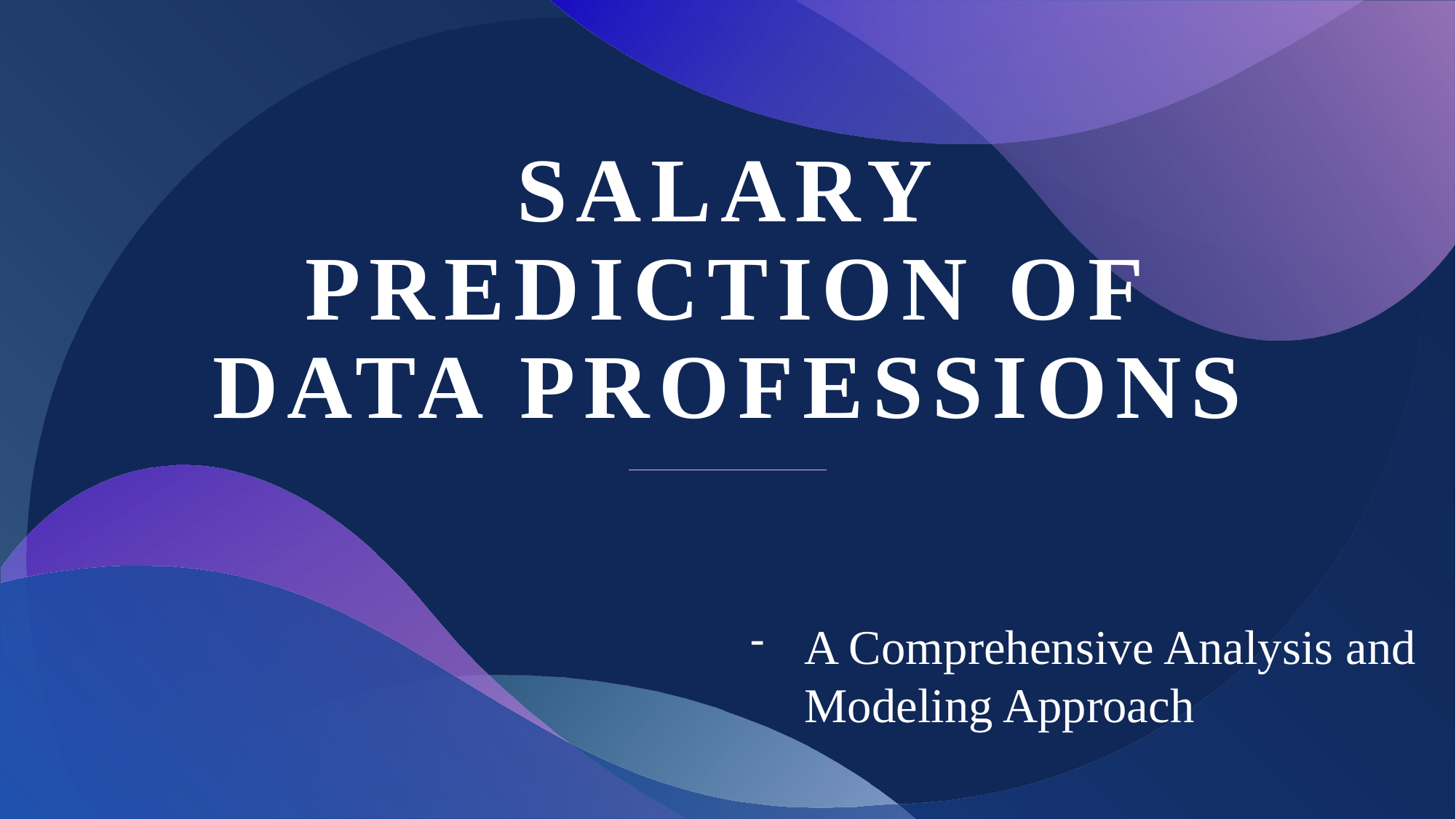

# Salary prediction of data professions
A Comprehensive Analysis and Modeling Approach